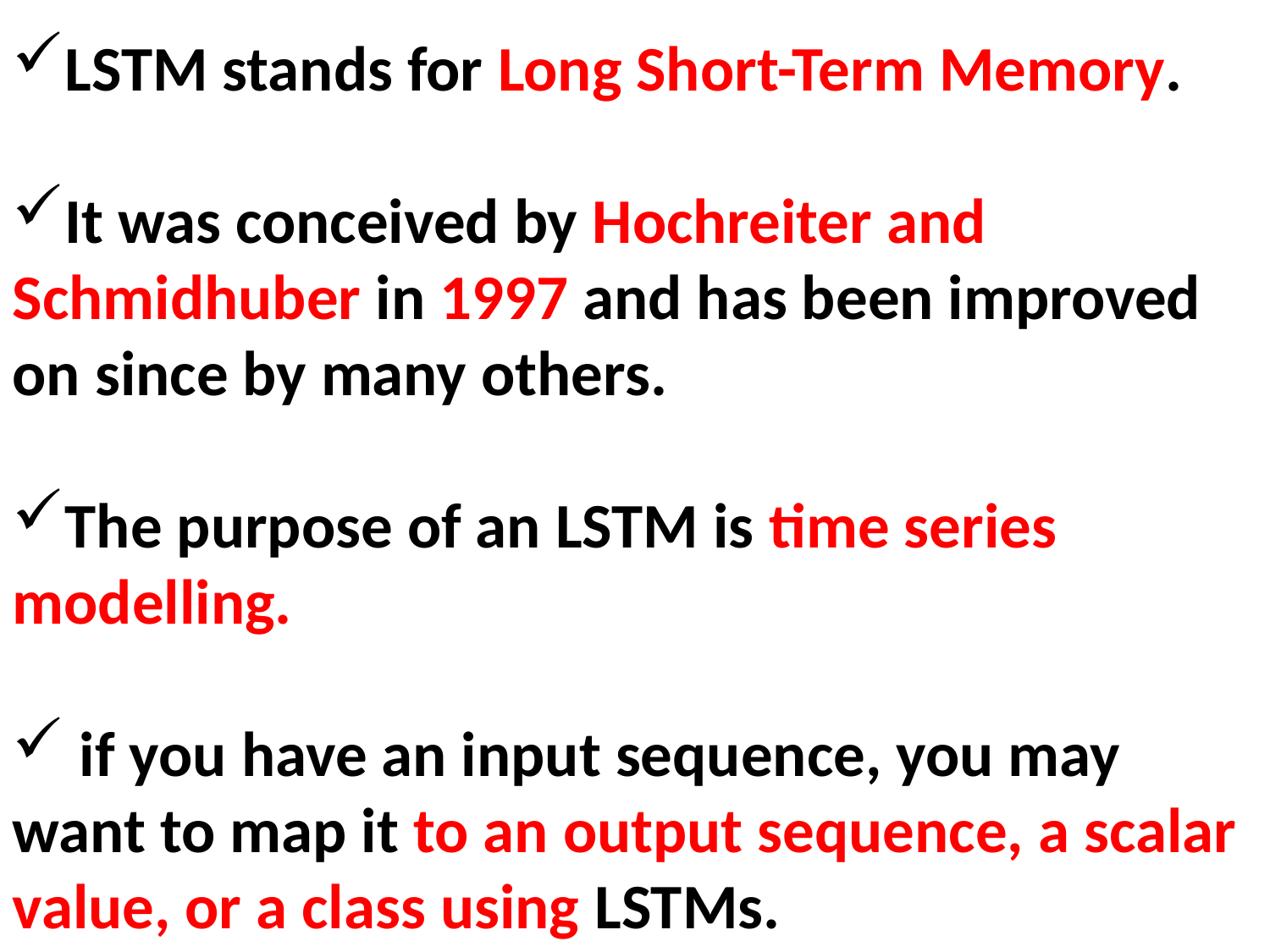

LSTM stands for Long Short-Term Memory.

It was conceived by Hochreiter and Schmidhuber in 1997 and has been improved on since by many others.

The purpose of an LSTM is time series modelling.

 if you have an input sequence, you may want to map it to an output sequence, a scalar value, or a class using LSTMs.